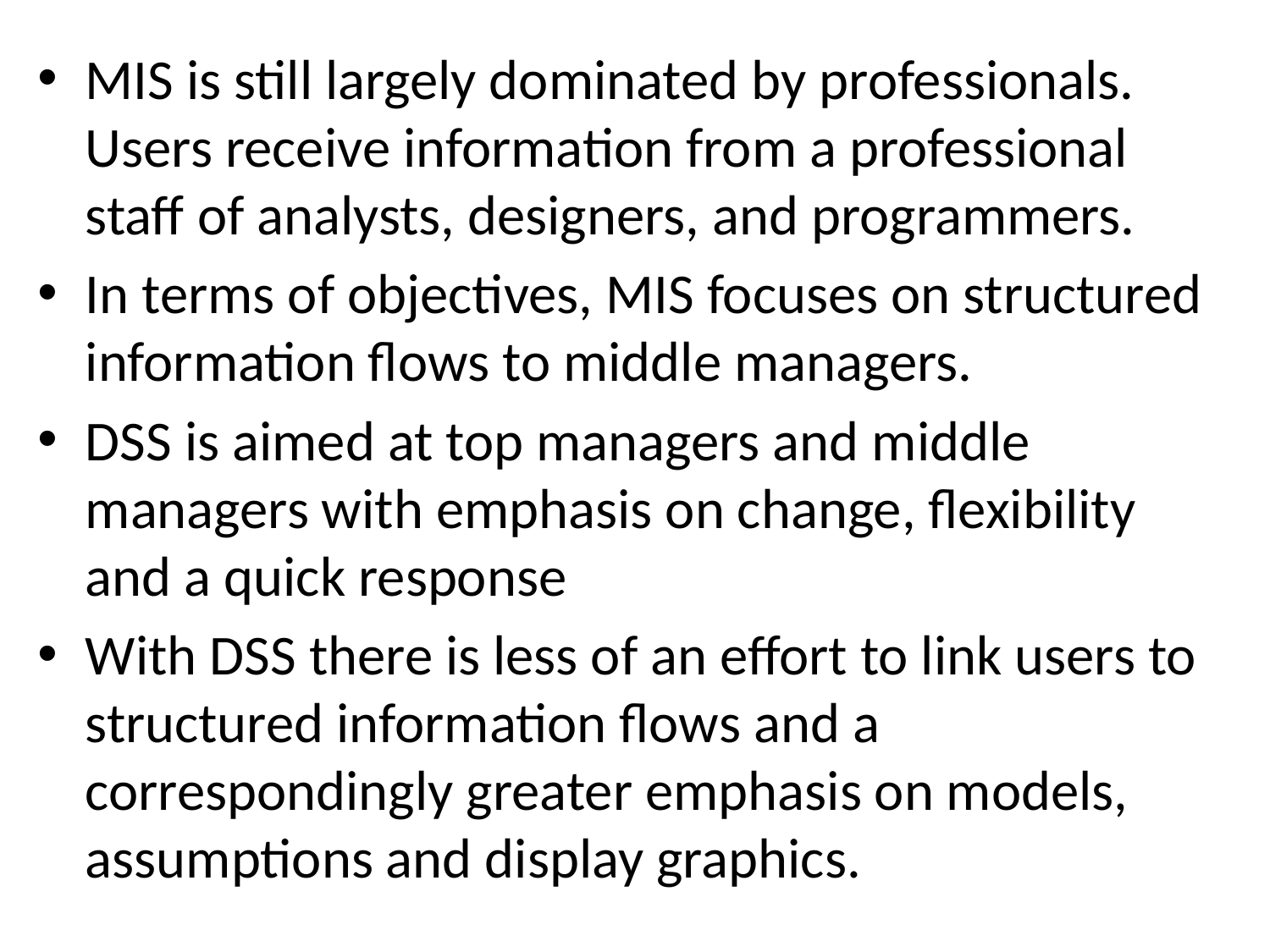

MIS is still largely dominated by professionals. Users receive information from a professional staff of analysts, designers, and programmers.
In terms of objectives, MIS focuses on structured information flows to middle managers.
DSS is aimed at top managers and middle managers with emphasis on change, flexibility and a quick response
With DSS there is less of an effort to link users to structured information flows and a correspondingly greater emphasis on models, assumptions and display graphics.